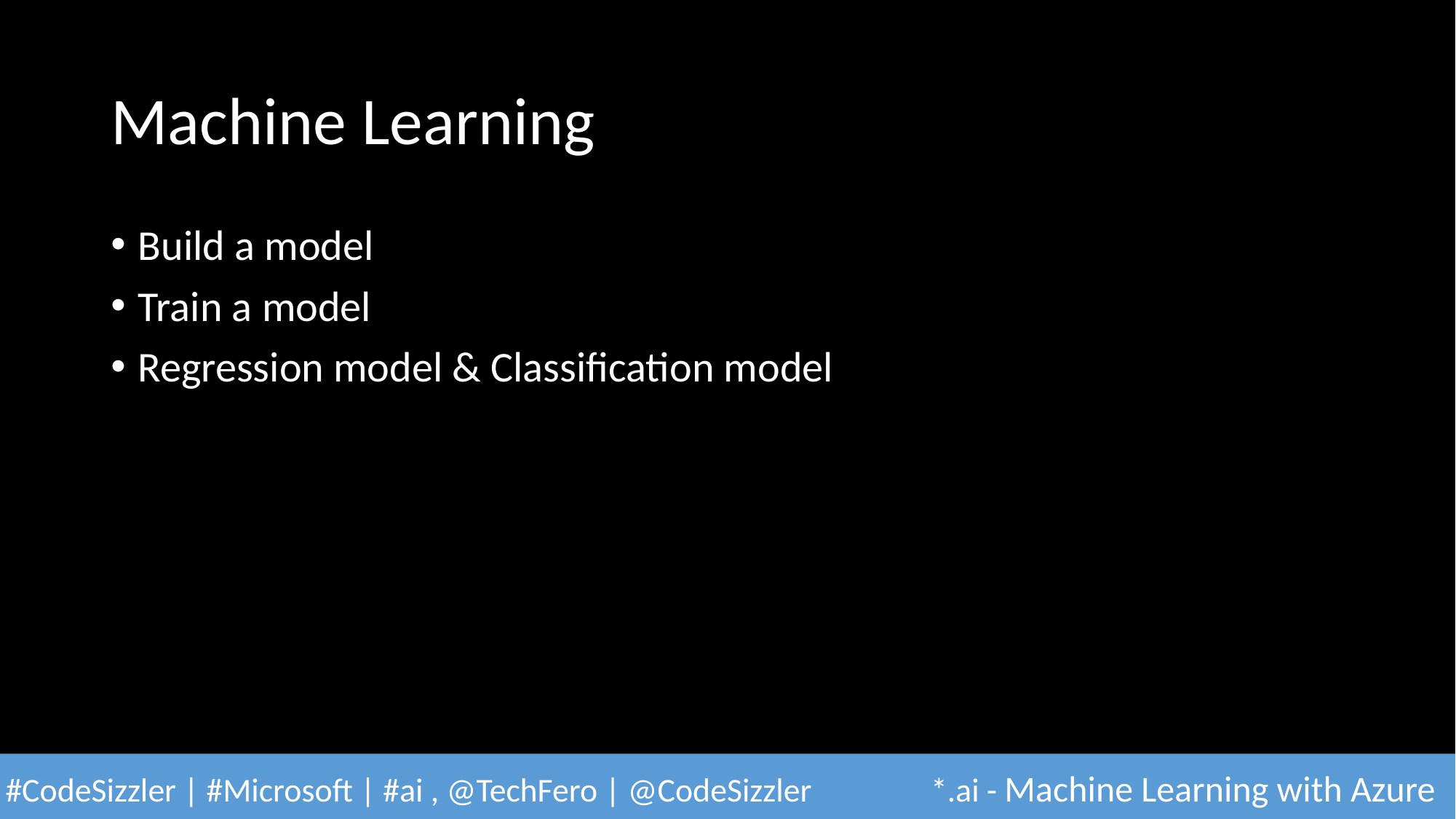

# Machine Learning
Build a model
Train a model
Regression model & Classification model

#CodeSizzler | #Microsoft | #ai , @TechFero | @CodeSizzler 	       *.ai - Machine Learning with Azure